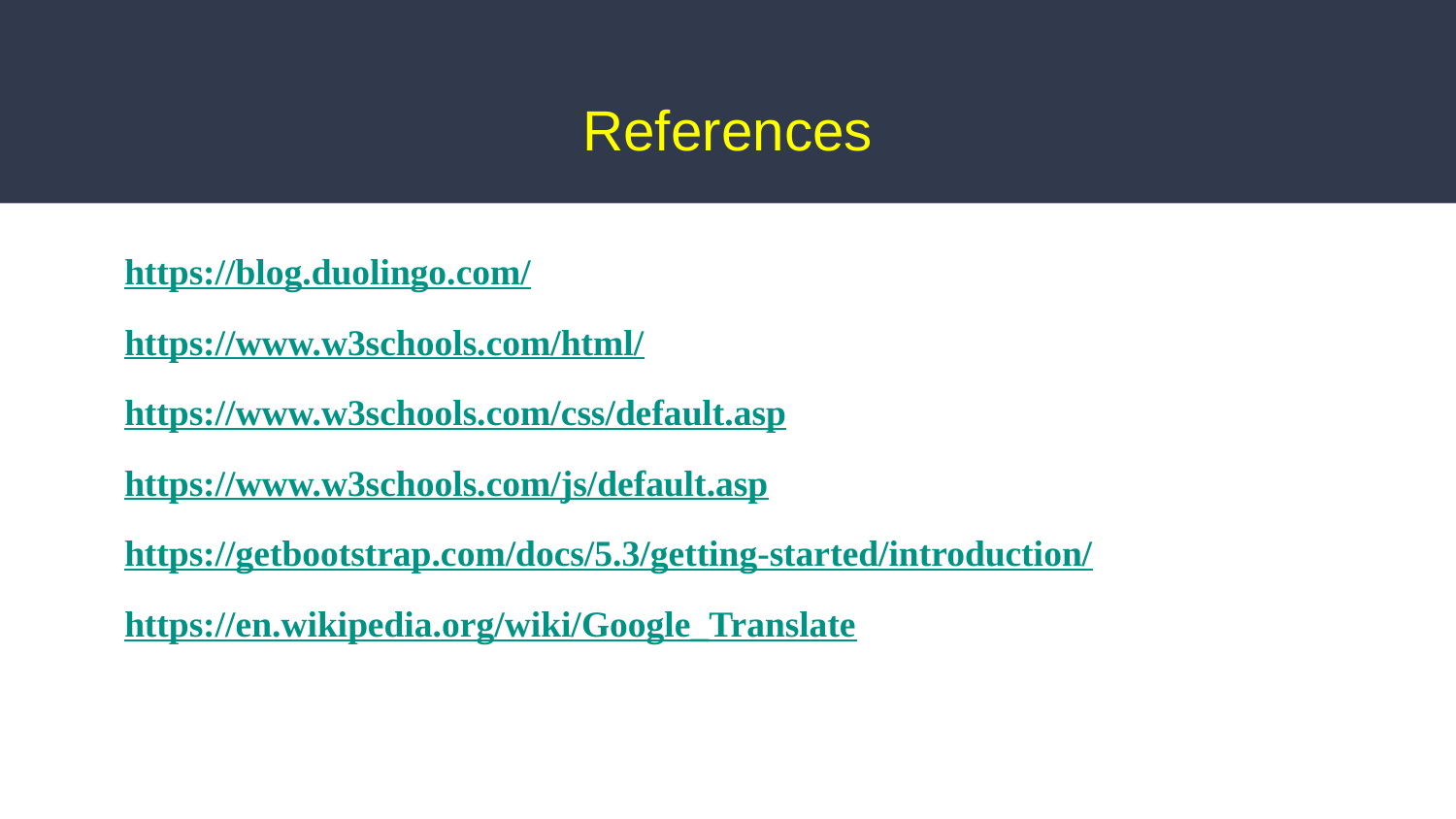

# References
https://blog.duolingo.com/
https://www.w3schools.com/html/
https://www.w3schools.com/css/default.asp
https://www.w3schools.com/js/default.asp
https://getbootstrap.com/docs/5.3/getting-started/introduction/
https://en.wikipedia.org/wiki/Google_Translate